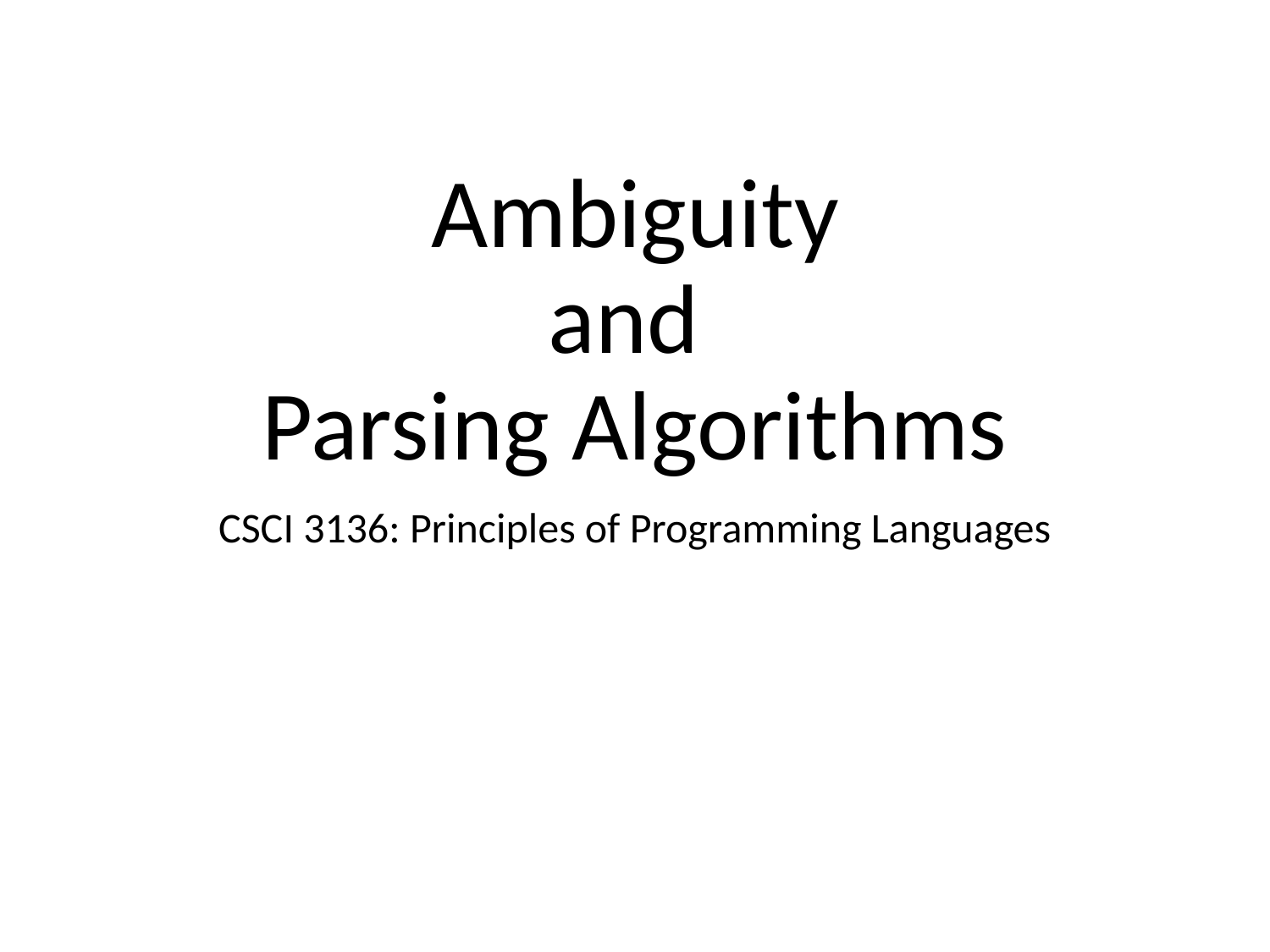

# Ambiguity and Parsing Algorithms
CSCI 3136: Principles of Programming Languages